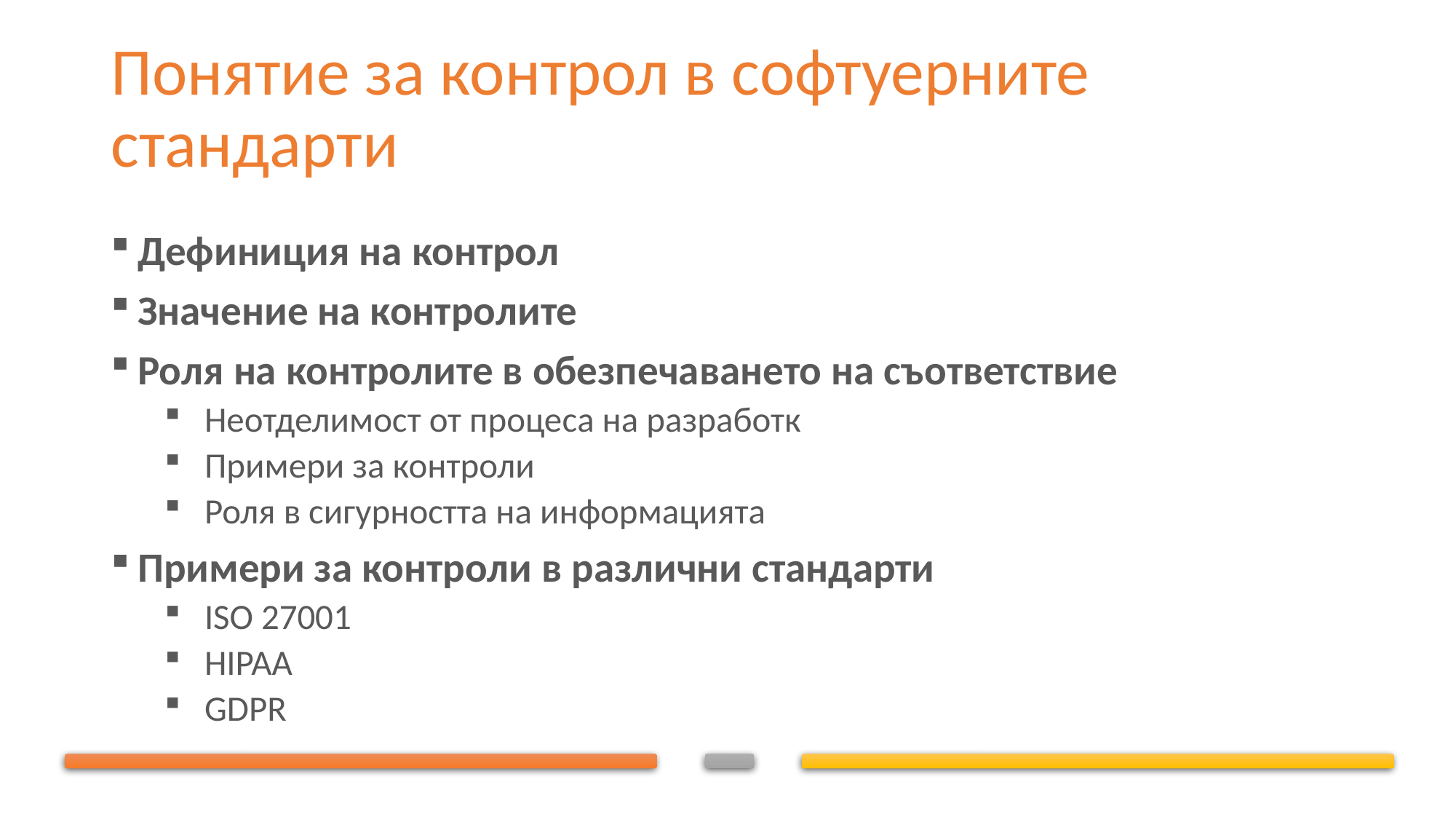

# Понятие за контрол в софтуерните стандарти
Дефиниция на контрол
Значение на контролите
Роля на контролите в обезпечаването на съответствие
Неотделимост от процеса на разработк
Примери за контроли
Роля в сигурността на информацията
Примери за контроли в различни стандарти
ISO 27001
HIPAA
GDPR